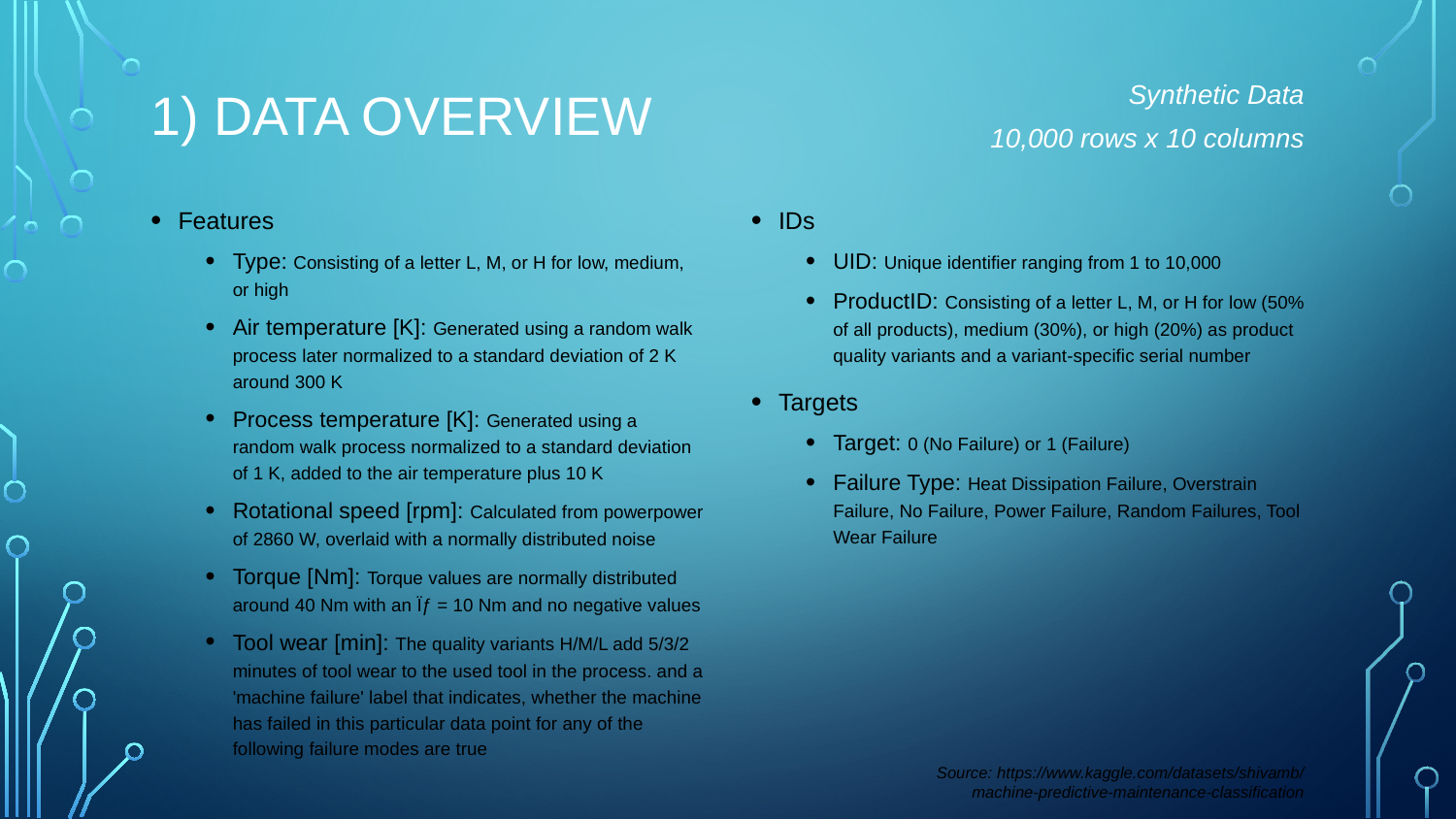

# 1) Data Overview
Synthetic Data
10,000 rows x 10 columns
Features
Type: Consisting of a letter L, M, or H for low, medium, or high
Air temperature [K]: Generated using a random walk process later normalized to a standard deviation of 2 K around 300 K
Process temperature [K]: Generated using a random walk process normalized to a standard deviation of 1 K, added to the air temperature plus 10 K
Rotational speed [rpm]: Calculated from powerpower of 2860 W, overlaid with a normally distributed noise
Torque [Nm]: Torque values are normally distributed around 40 Nm with an Ïƒ = 10 Nm and no negative values
Tool wear [min]: The quality variants H/M/L add 5/3/2 minutes of tool wear to the used tool in the process. and a 'machine failure' label that indicates, whether the machine has failed in this particular data point for any of the following failure modes are true
IDs
UID: Unique identifier ranging from 1 to 10,000
ProductID: Consisting of a letter L, M, or H for low (50% of all products), medium (30%), or high (20%) as product quality variants and a variant-specific serial number
Targets
Target: 0 (No Failure) or 1 (Failure)
Failure Type: Heat Dissipation Failure, Overstrain Failure, No Failure, Power Failure, Random Failures, Tool Wear Failure
Source: https://www.kaggle.com/datasets/shivamb/
machine-predictive-maintenance-classification